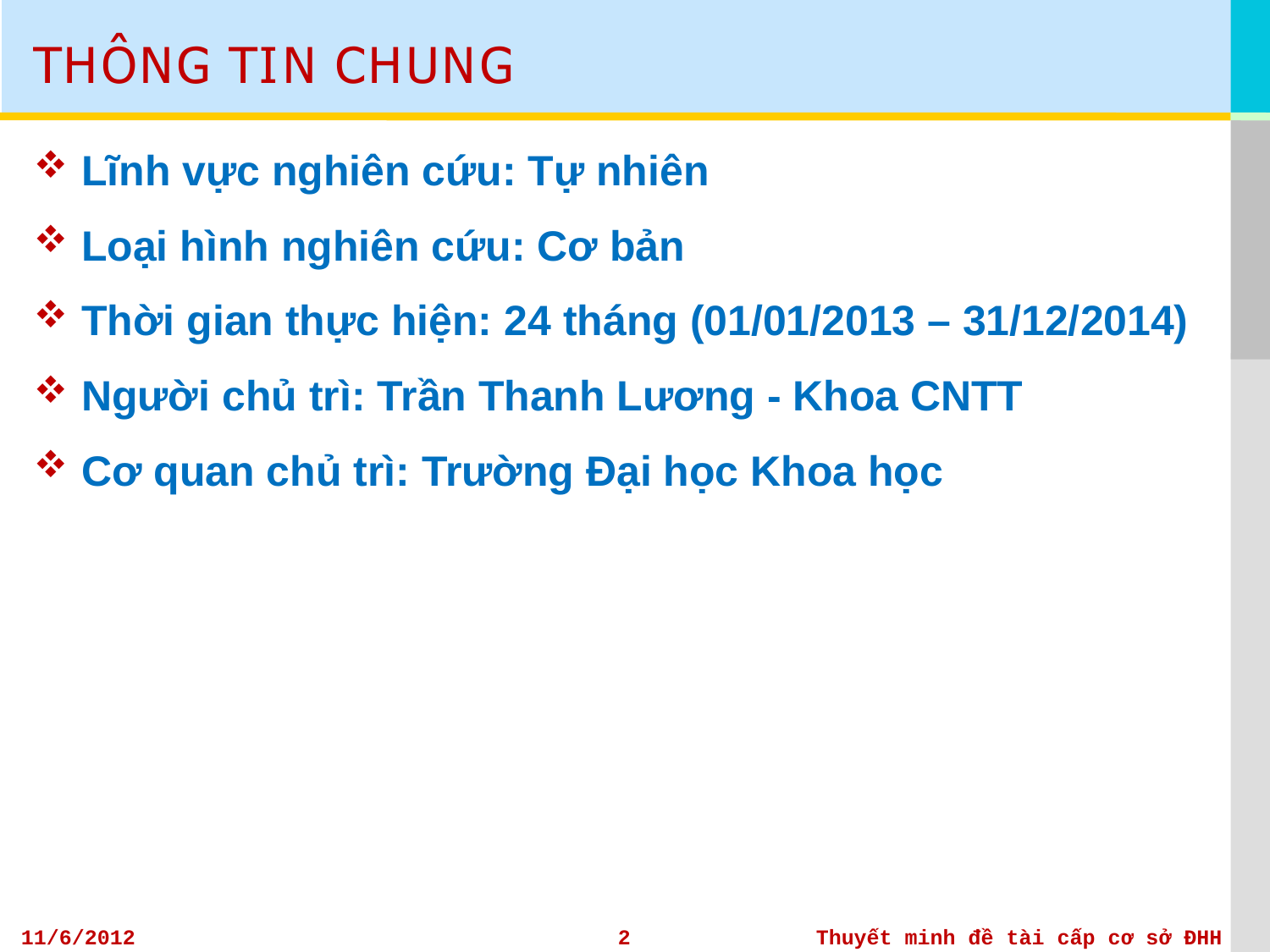

# THÔNG TIN CHUNG
Lĩnh vực nghiên cứu: Tự nhiên
Loại hình nghiên cứu: Cơ bản
Thời gian thực hiện: 24 tháng (01/01/2013 – 31/12/2014)
Người chủ trì: Trần Thanh Lương - Khoa CNTT
Cơ quan chủ trì: Trường Đại học Khoa học

11/6/2012
2
Thuyết minh đề tài cấp cơ sở ĐHH